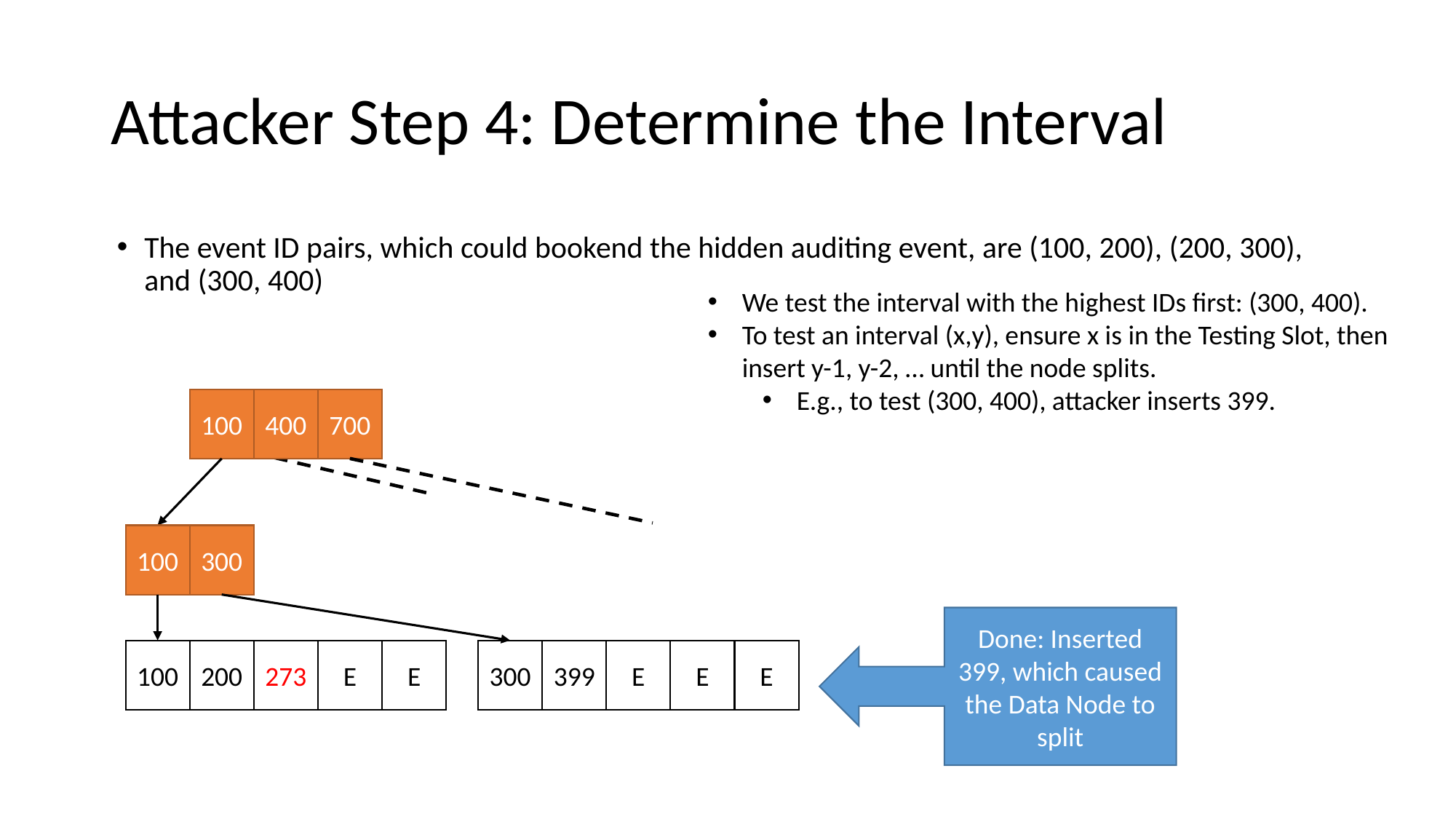

# Attacker Step 4: Determine the Interval

The event ID pairs, which could bookend the hidden auditing event, are (100, 200), (200, 300), and (300, 400)

We test the interval with the highest IDs first: (300, 400).
To test an interval (x,y), ensure x is in the Testing Slot, then insert y-1, y-2, … until the node splits.
E.g., to test (300, 400), attacker inserts 399.

700
100
400
100
300
Done: Inserted 399, which caused the Data Node to split
E
E
200
273
100
E
E
399
E
300